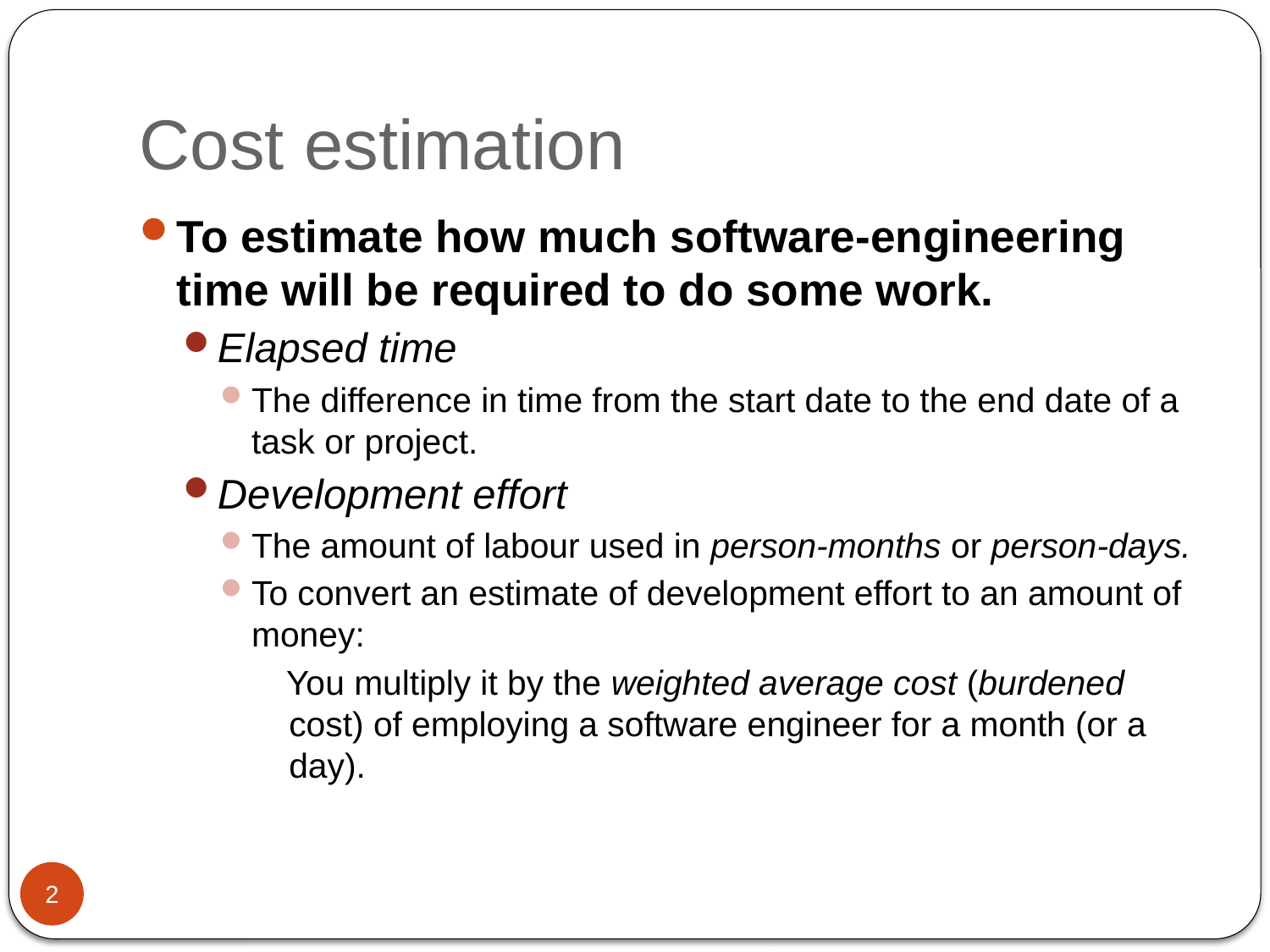

# Cost estimation
To estimate how much software-engineering time will be required to do some work.
Elapsed time
The difference in time from the start date to the end date of a task or project.
Development effort
The amount of labour used in person-months or person-days.
To convert an estimate of development effort to an amount of money:
   You multiply it by the weighted average cost (burdened cost) of employing a software engineer for a month (or a day).

2